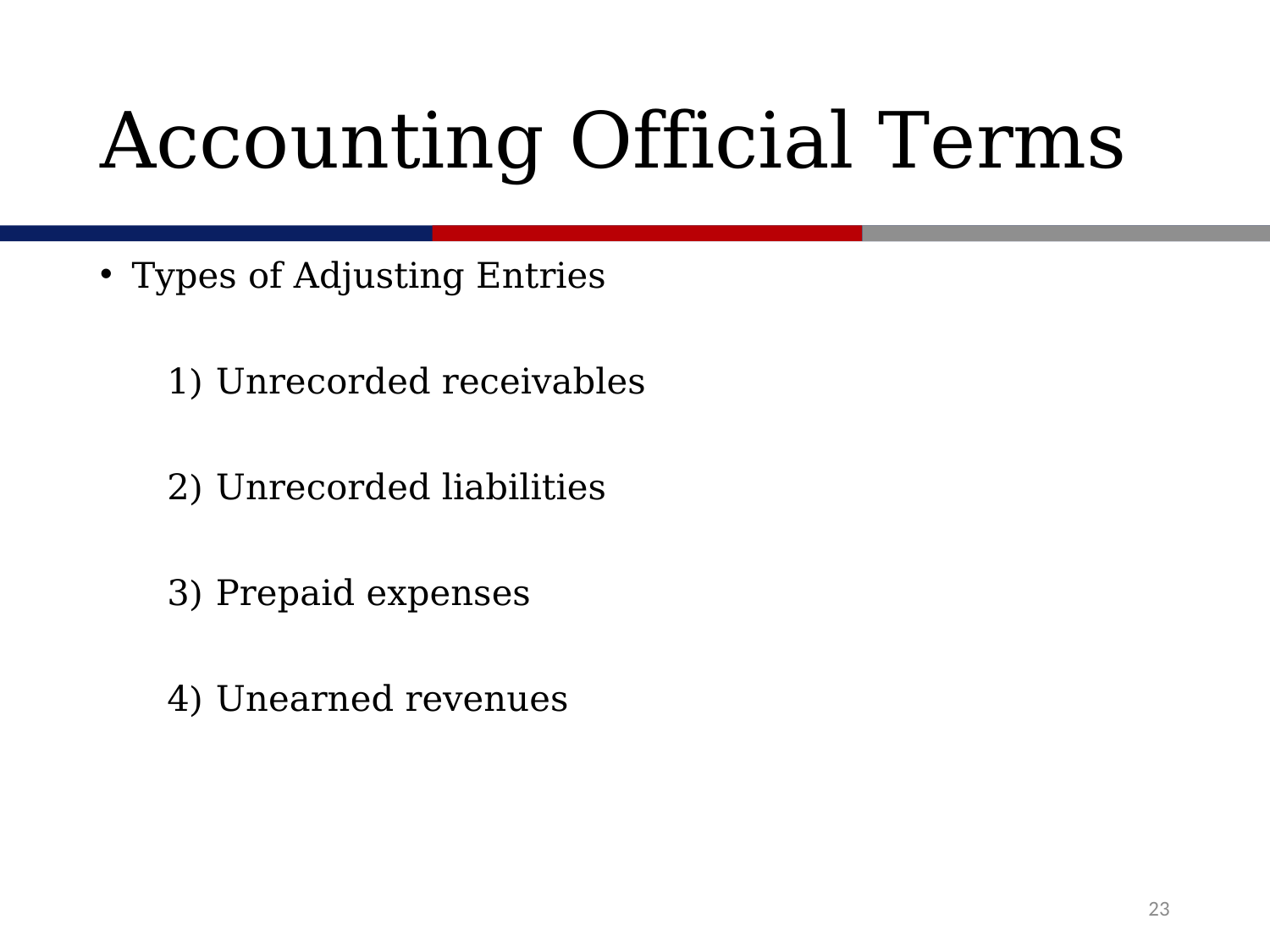

# Accounting Official Terms
Types of Adjusting Entries
      1) Unrecorded receivables
      2) Unrecorded liabilities
      3) Prepaid expenses
      4) Unearned revenues
23